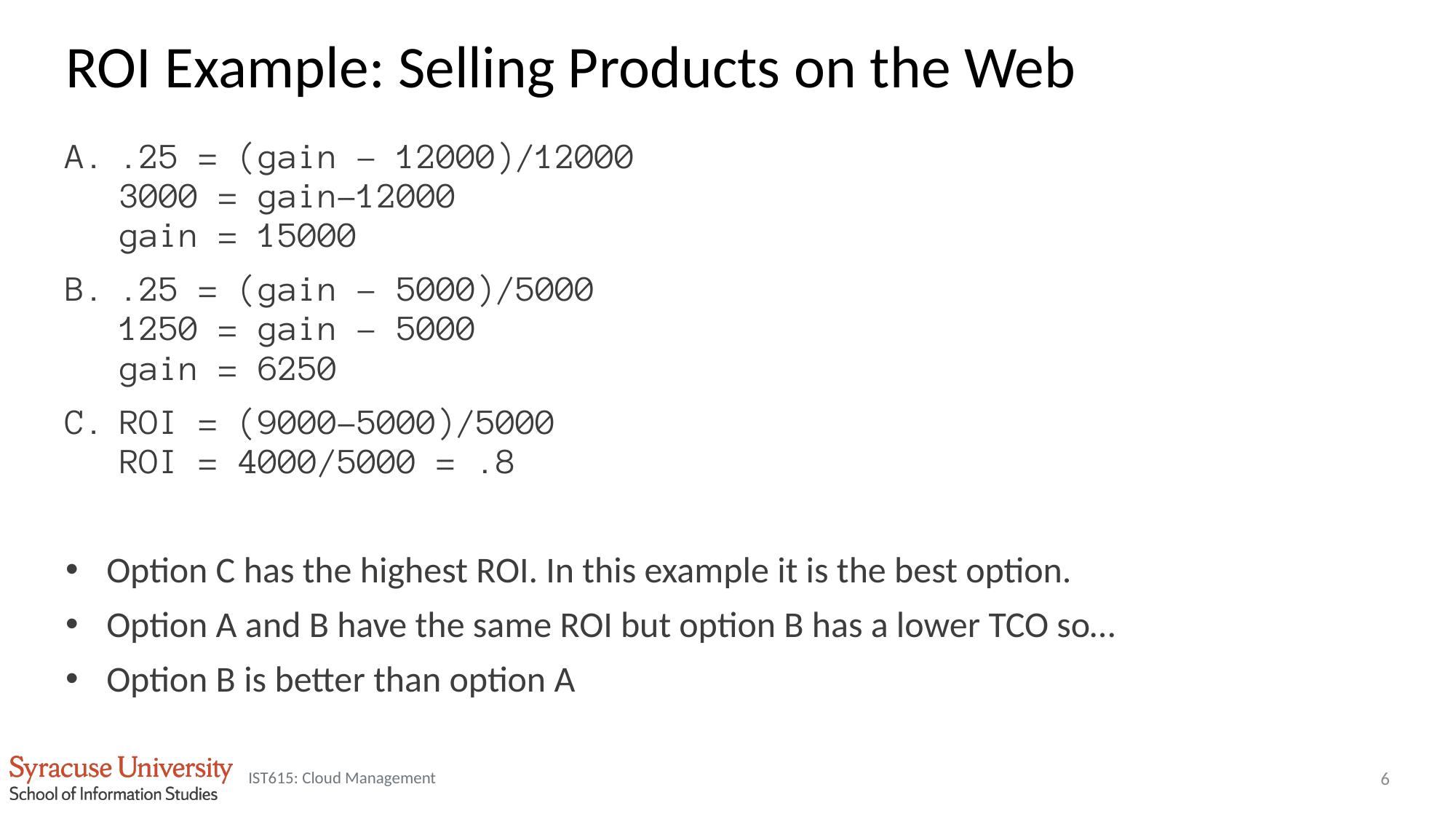

# ROI Example: Selling Products on the Web
.25 = (gain – 12000)/12000
3000 = gain-12000
gain = 15000
.25 = (gain – 5000)/5000
1250 = gain – 5000
gain = 6250
ROI = (9000-5000)/5000
ROI = 4000/5000 = .8

Option C has the highest ROI. In this example it is the best option.
Option A and B have the same ROI but option B has a lower TCO so…
Option B is better than option A

6
IST615: Cloud Management